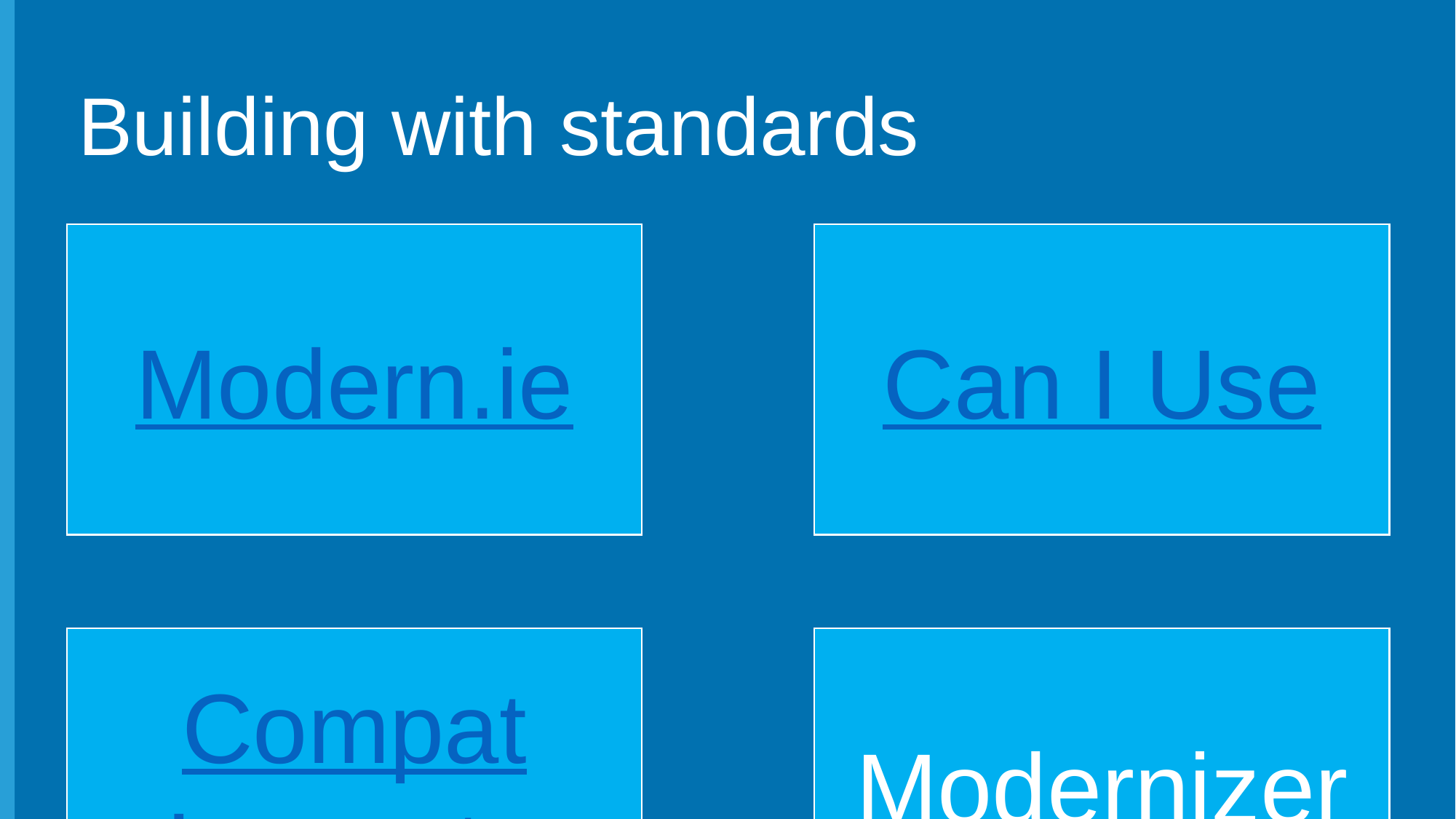

# Building with standards
Modern.ie
Can I Use
9